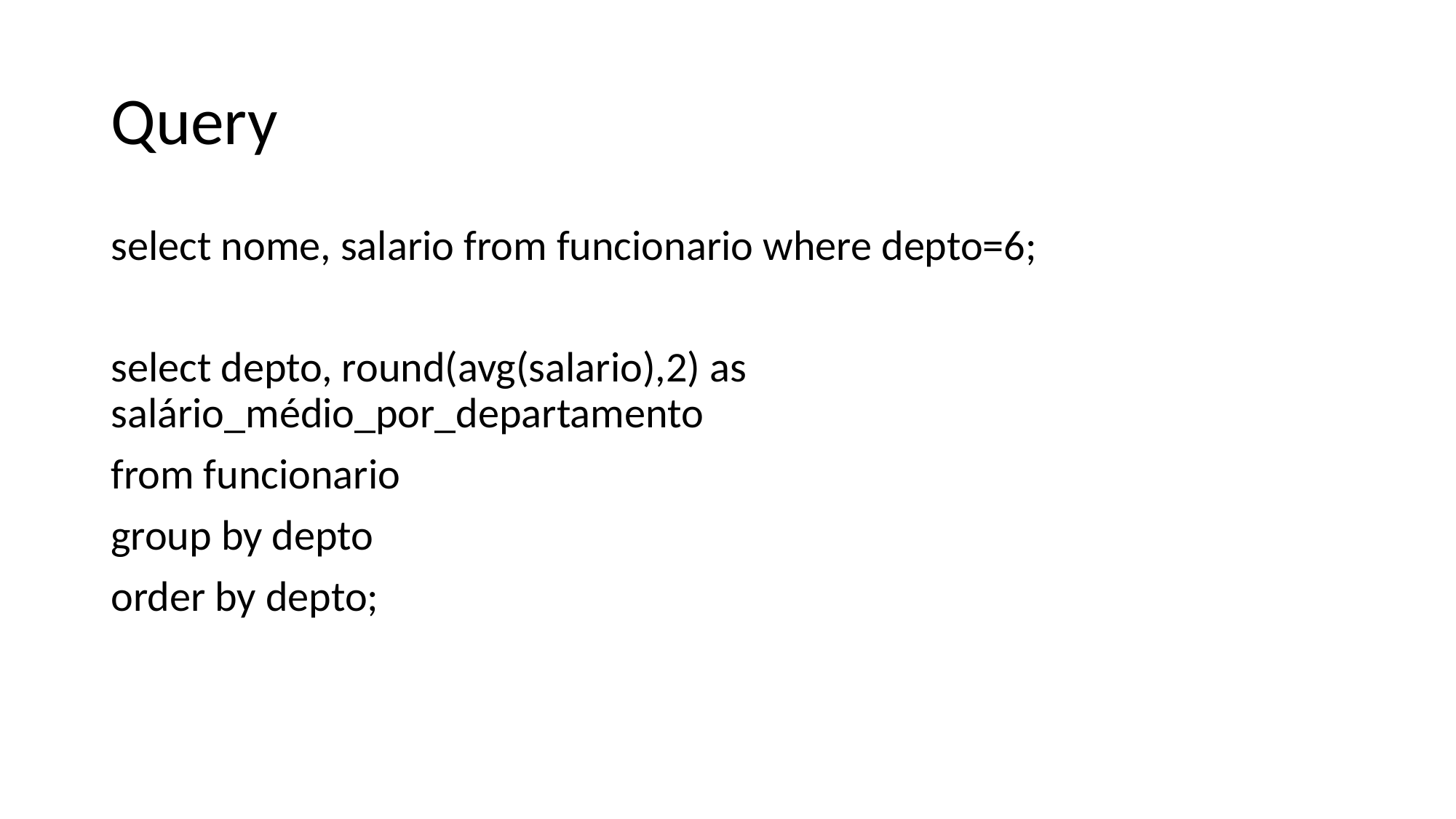

# Query
select nome, salario from funcionario where depto=6;

select depto, round(avg(salario),2) as salário_médio_por_departamento
from funcionario
group by depto
order by depto;